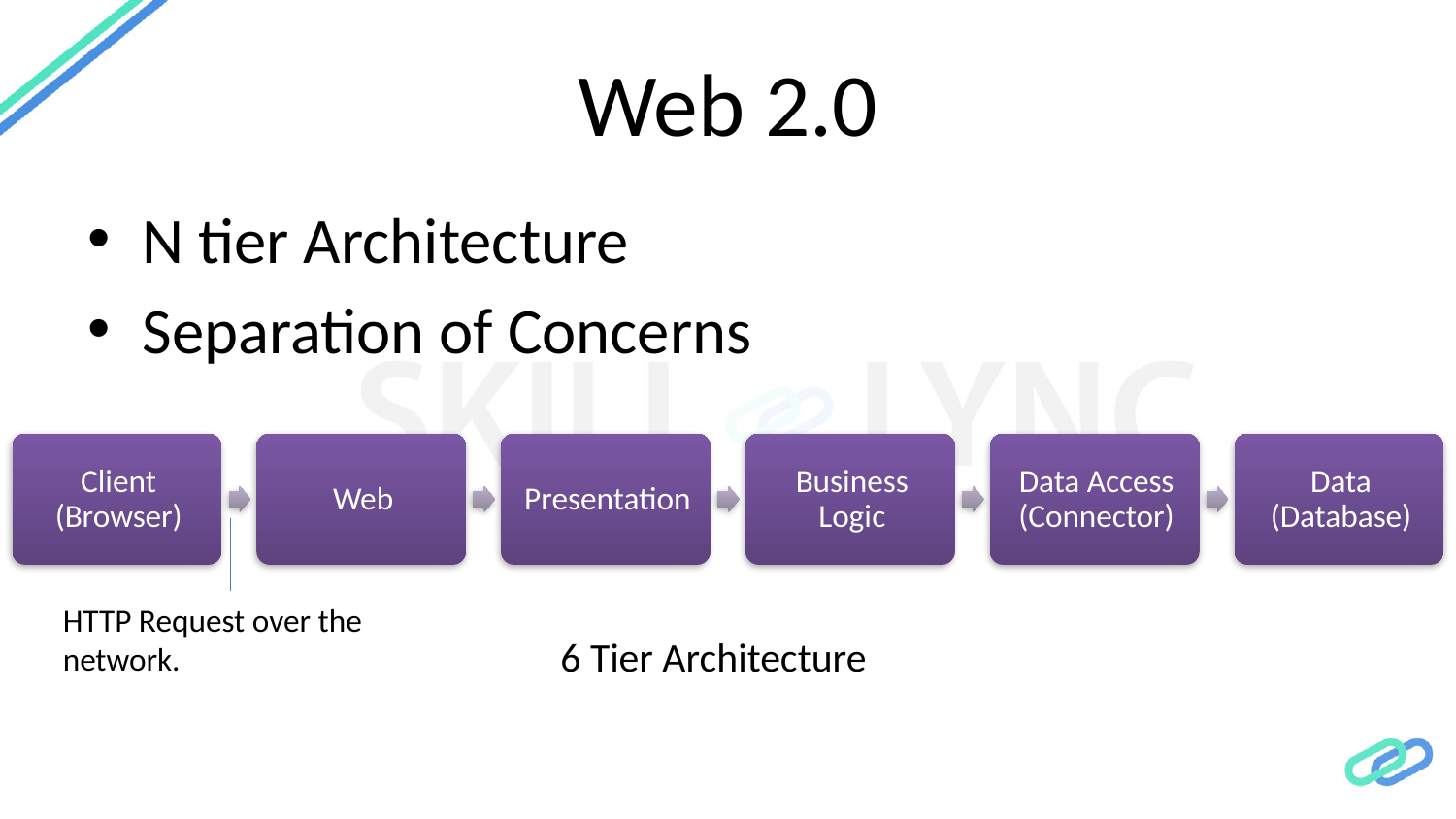

# Web 2.0
N tier Architecture
Separation of Concerns

Client (Browser)

Web

Presentation

Business Logic

Data Access (Connector)

Data (Database)
HTTP Request over the network.
6 Tier Architecture